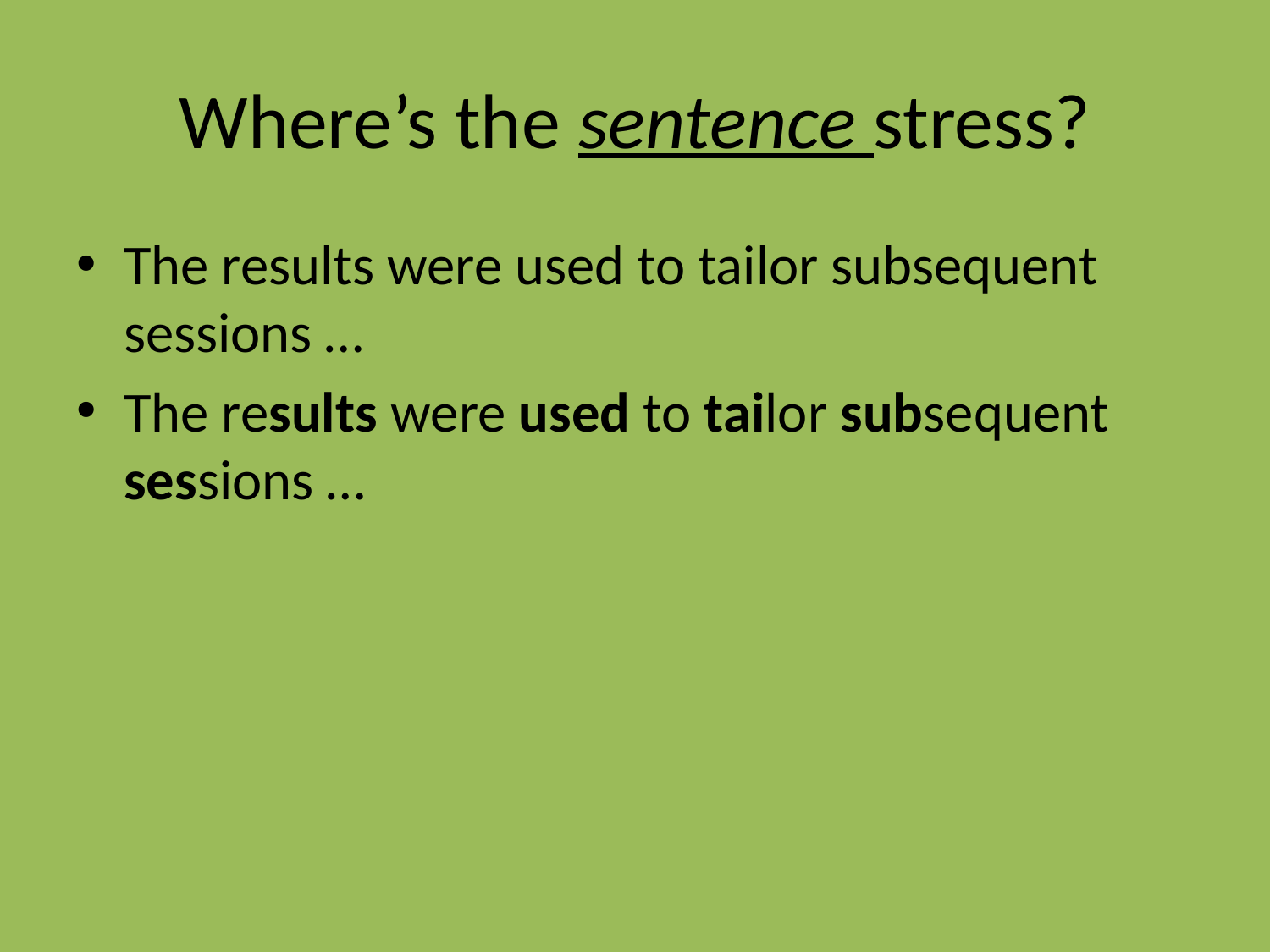

# Where’s the sentence stress?
The results were used to tailor subsequent sessions …
The results were used to tailor subsequent sessions …